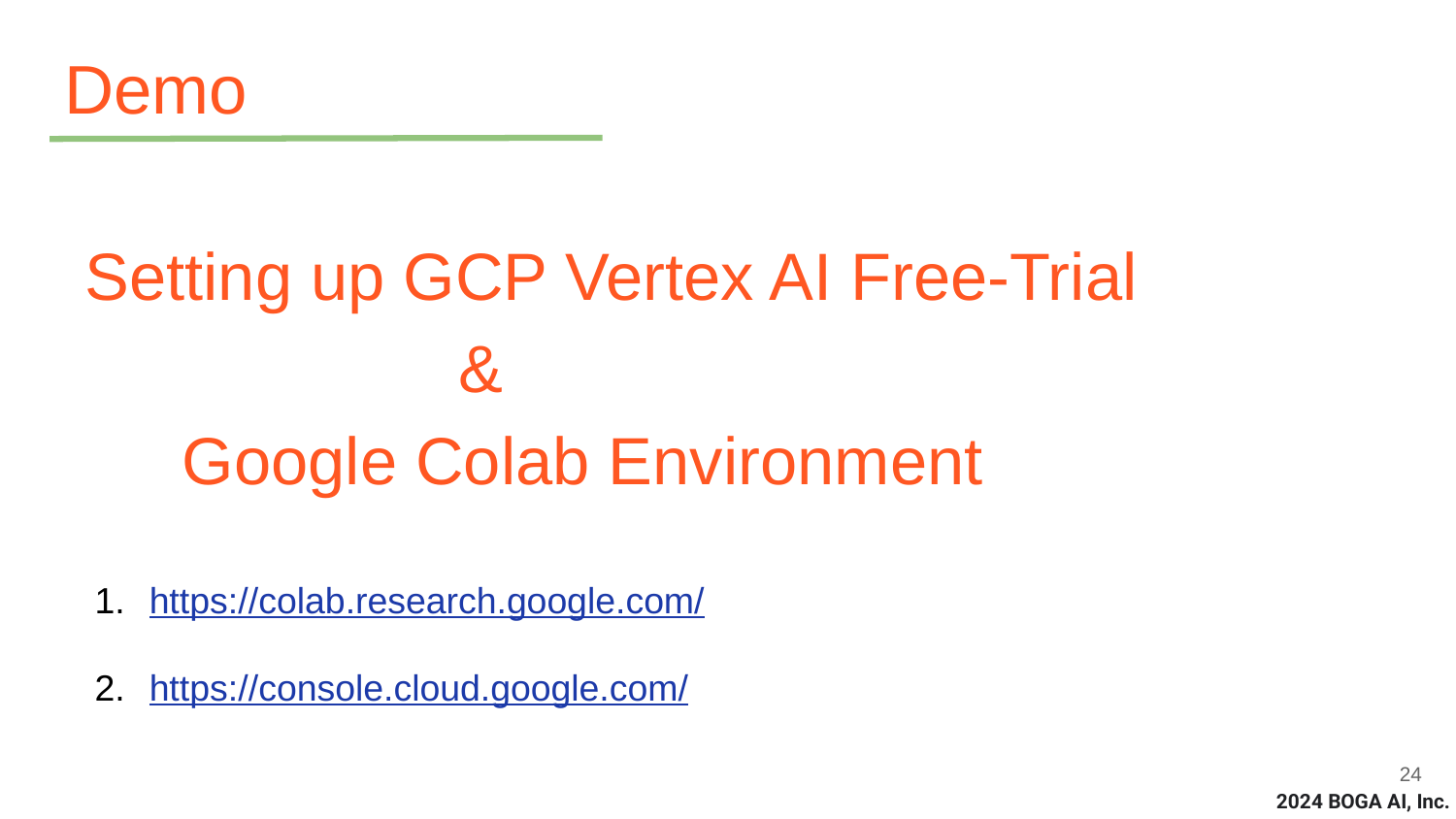

# Demo
 Setting up GCP Vertex AI Free-Trial
                     &
      Google Colab Environment

https://colab.research.google.com/

https://console.cloud.google.com/

24
2024 BOGA AI, Inc.